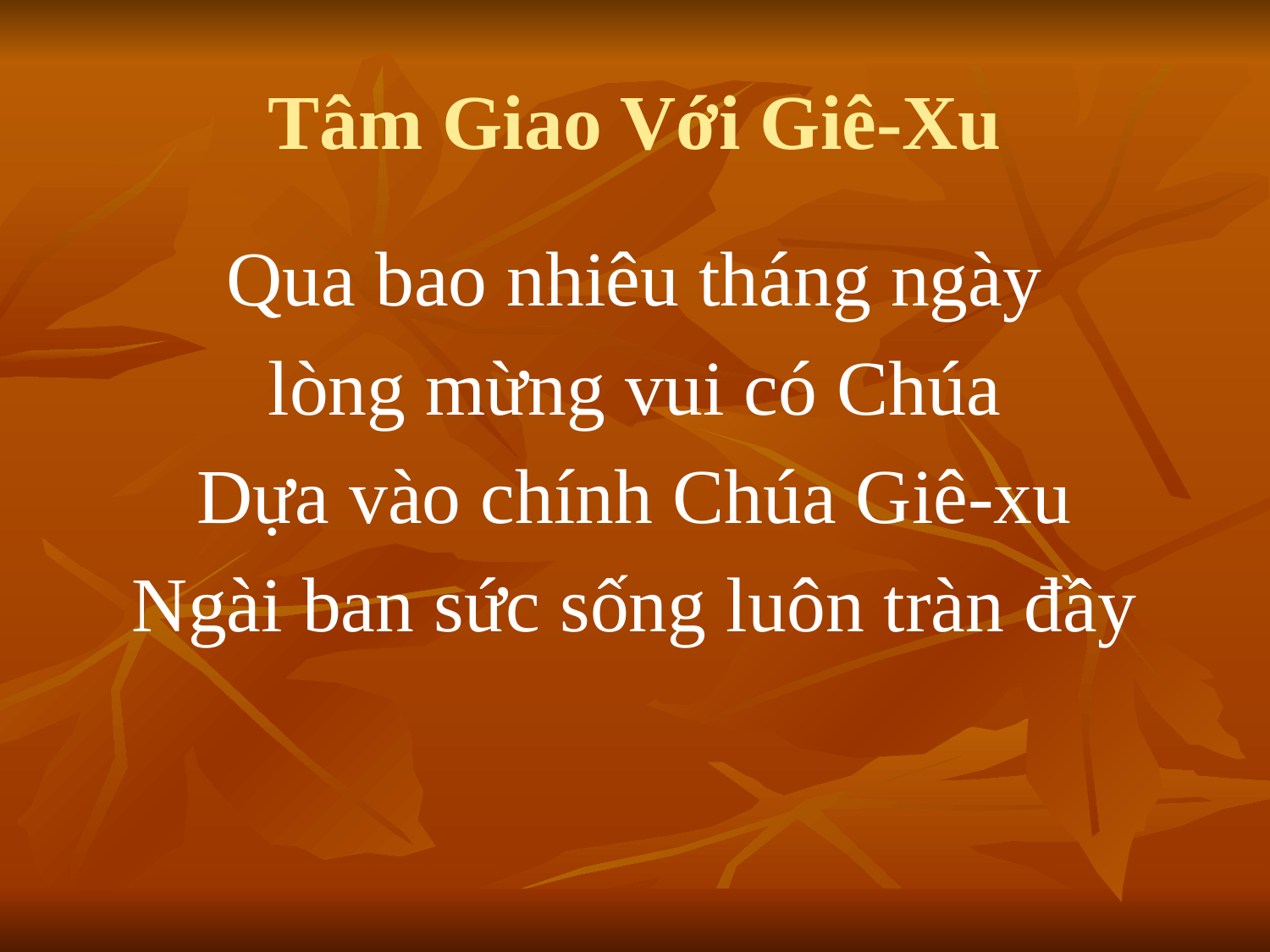

# Tâm Giao Với Giê-Xu
Qua bao nhiêu tháng ngày
lòng mừng vui có Chúa
Dựa vào chính Chúa Giê-xu
Ngài ban sức sống luôn tràn đầy